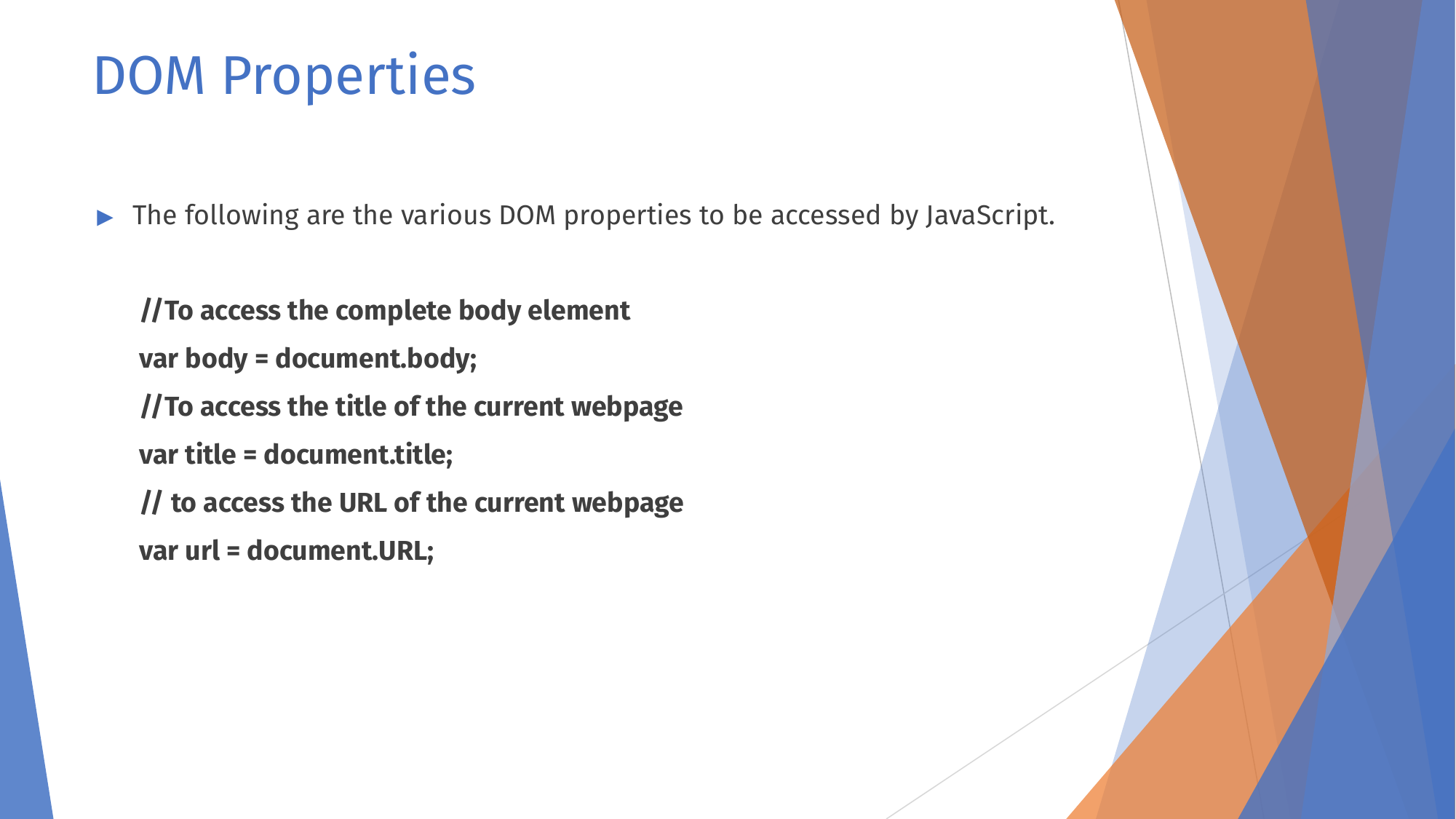

# DOM Properties
The following are the various DOM properties to be accessed by JavaScript.

//To access the complete body element
var body = document.body;
//To access the title of the current webpage
var title = document.title;
// to access the URL of the current webpage
var url = document.URL;